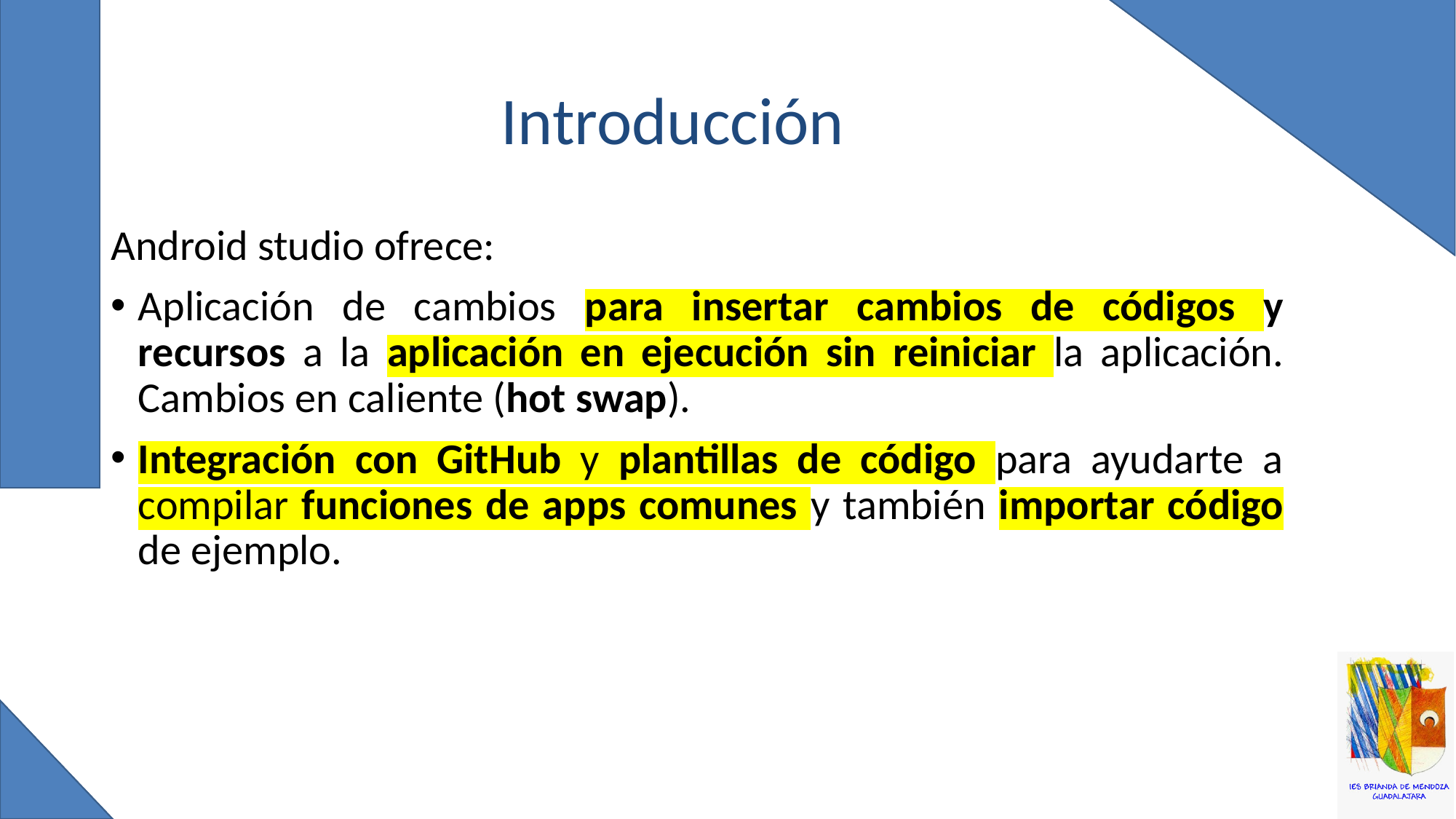

# Introducción
Android studio ofrece:
Aplicación de cambios para insertar cambios de códigos y recursos a la aplicación en ejecución sin reiniciar la aplicación. Cambios en caliente (hot swap).
Integración con GitHub y plantillas de código para ayudarte a compilar funciones de apps comunes y también importar código de ejemplo.